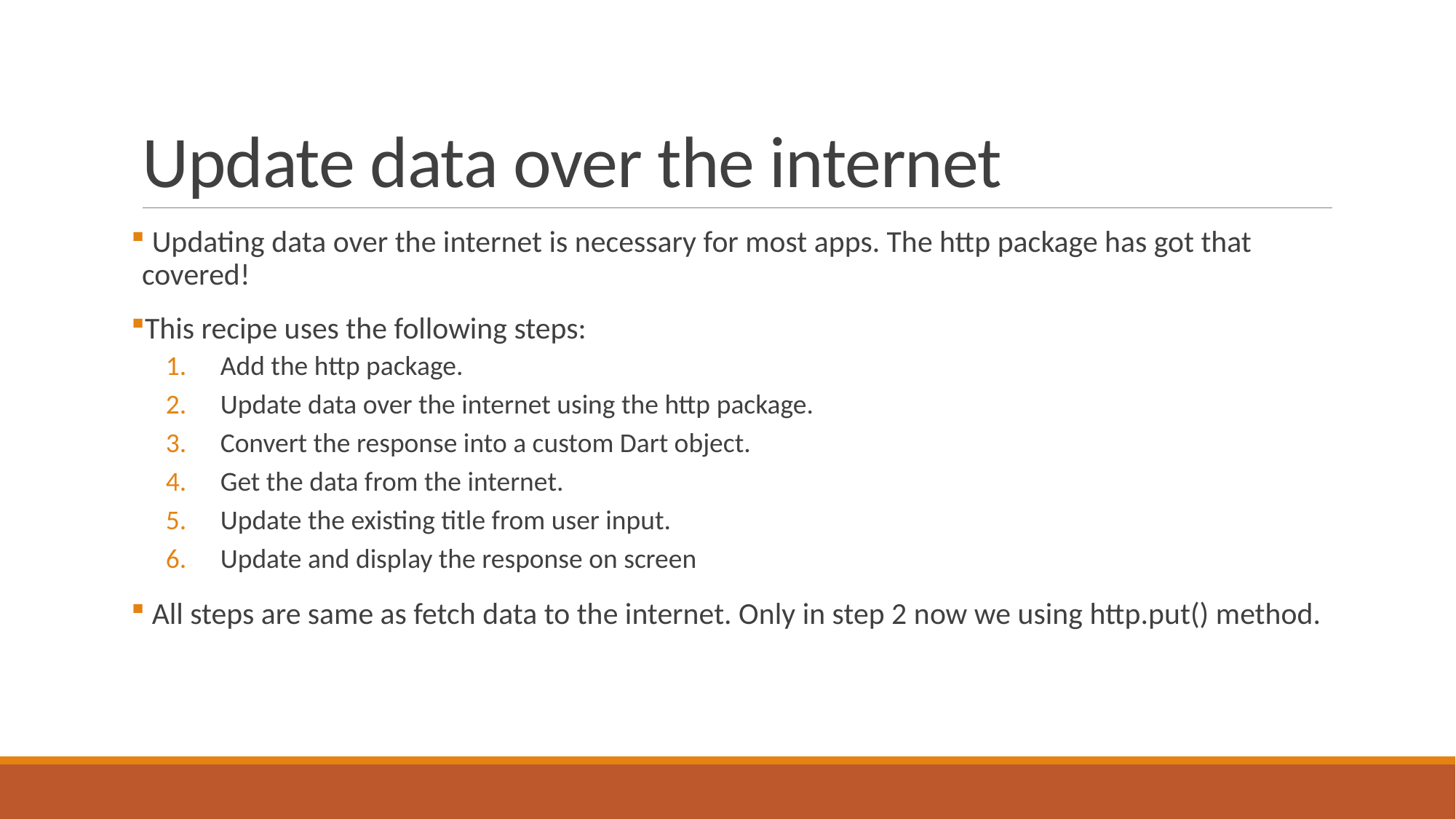

# Update data over the internet
 Updating data over the internet is necessary for most apps. The http package has got that covered!
This recipe uses the following steps:
Add the http package.
Update data over the internet using the http package.
Convert the response into a custom Dart object.
Get the data from the internet.
Update the existing title from user input.
Update and display the response on screen
 All steps are same as fetch data to the internet. Only in step 2 now we using http.put() method.